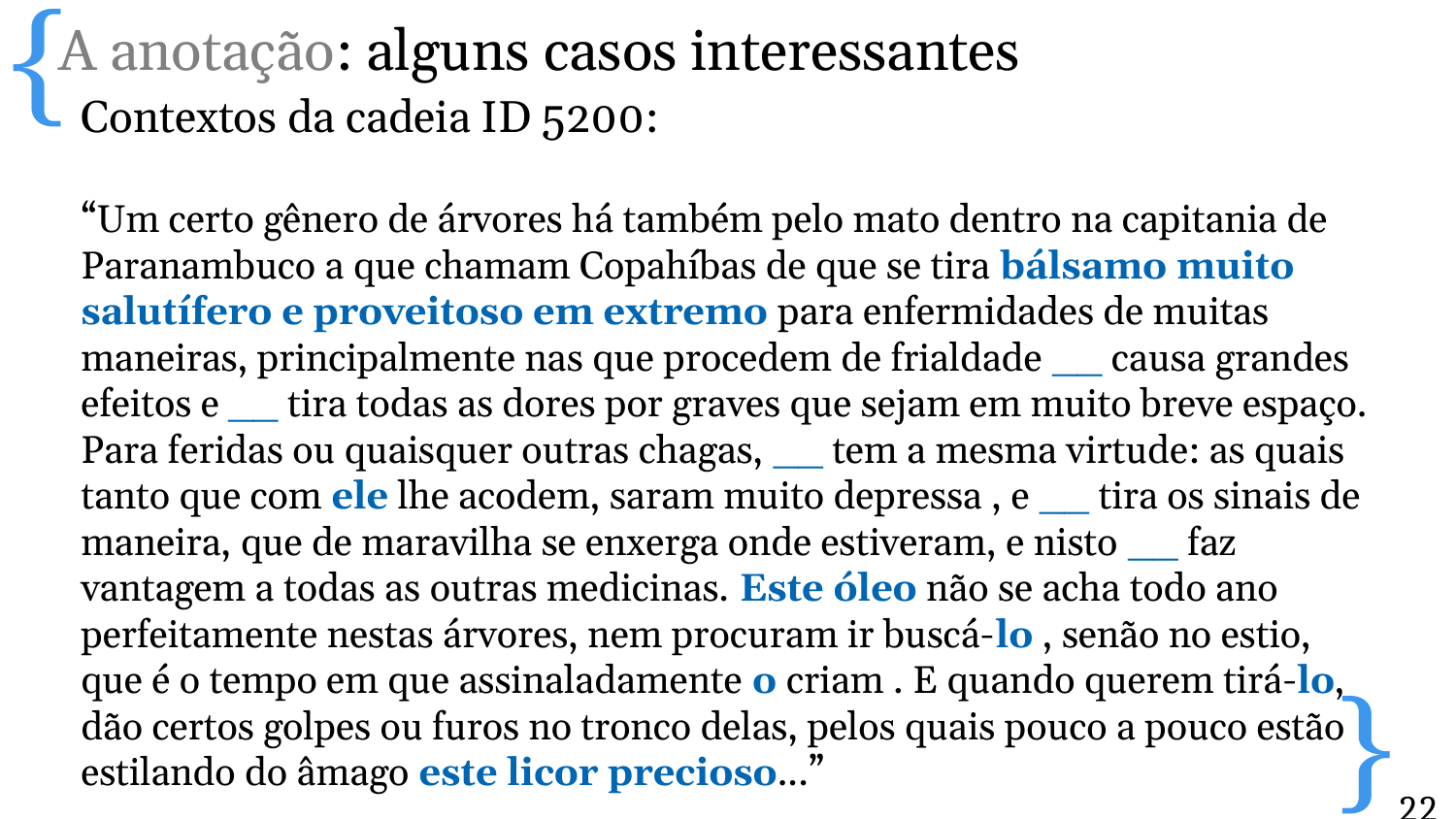

A anotação: alguns casos interessantes
Contextos da cadeia ID 5200:

“Um certo gênero de árvores há também pelo mato dentro na capitania de Paranambuco a que chamam Copahíbas de que se tira bálsamo muito salutífero e proveitoso em extremo para enfermidades de muitas maneiras, principalmente nas que procedem de frialdade __ causa grandes efeitos e __ tira todas as dores por graves que sejam em muito breve espaço. Para feridas ou quaisquer outras chagas, __ tem a mesma virtude: as quais tanto que com ele lhe acodem, saram muito depressa , e __ tira os sinais de maneira, que de maravilha se enxerga onde estiveram, e nisto __ faz vantagem a todas as outras medicinas. Este óleo não se acha todo ano perfeitamente nestas árvores, nem procuram ir buscá-lo , senão no estio, que é o tempo em que assinaladamente o criam . E quando querem tirá-lo, dão certos golpes ou furos no tronco delas, pelos quais pouco a pouco estão estilando do âmago este licor precioso...”

221